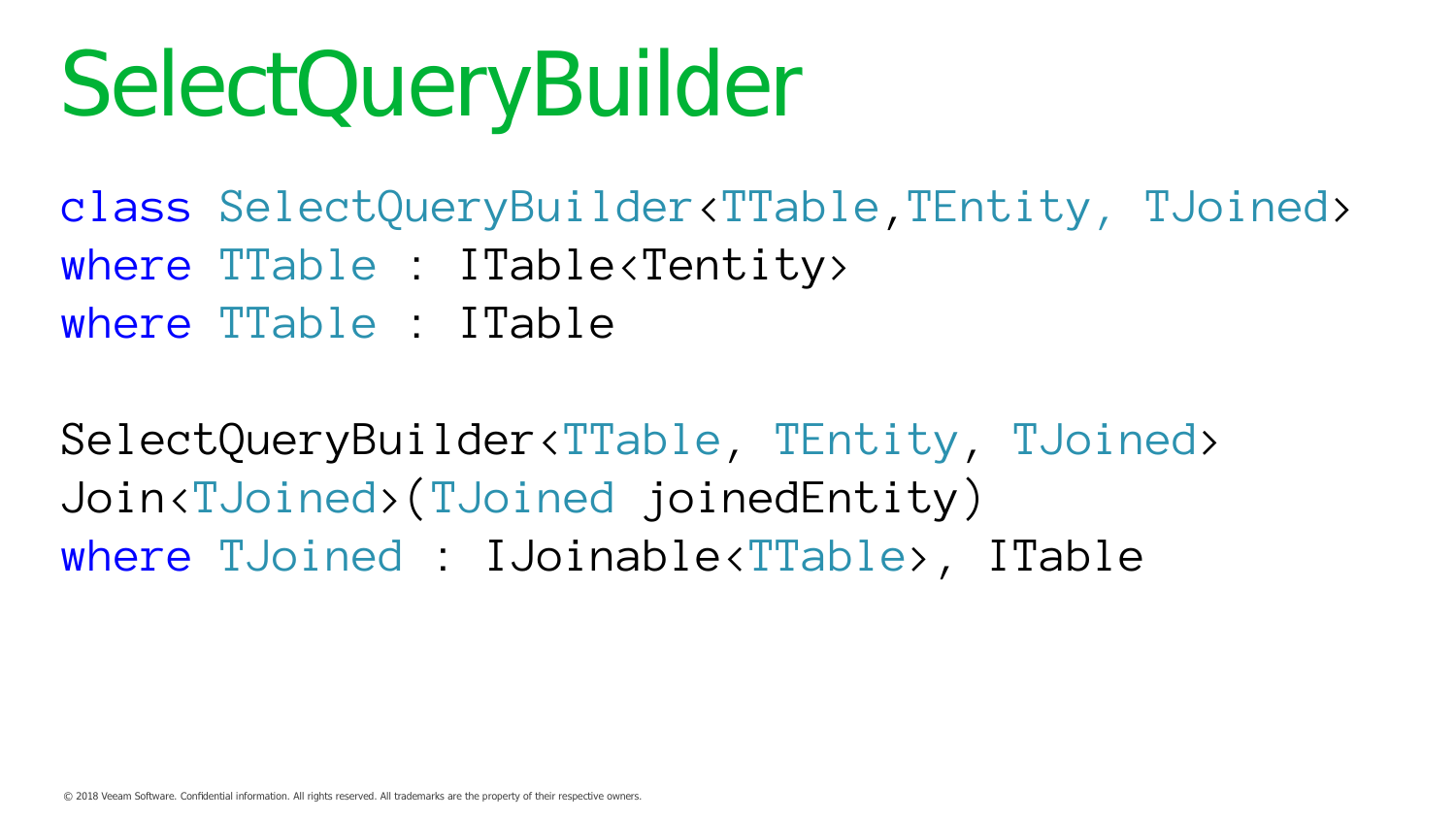

# SelectQueryBuilder
class SelectQueryBuilder<TTable,TEntity, TJoined>
where TTable : ITable<Tentity>
where TTable : ITable

SelectQueryBuilder<TTable, TEntity, TJoined> 	Join<TJoined>(TJoined joinedEntity)
where TJoined : IJoinable<TTable>, ITable